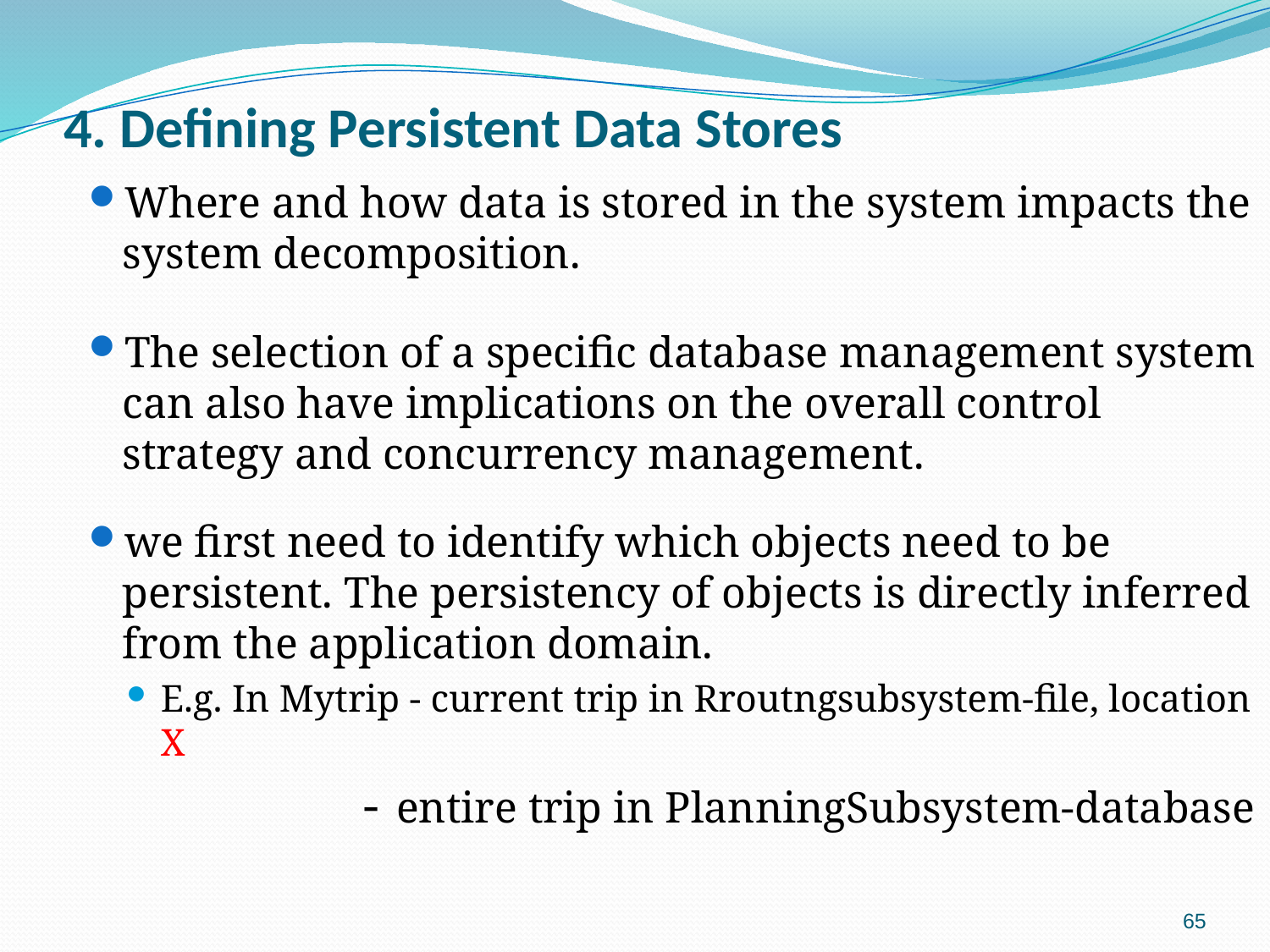

# 4. Defining Persistent Data Stores
Where and how data is stored in the system impacts the system decomposition.

The selection of a specific database management system can also have implications on the overall control strategy and concurrency management.

we first need to identify which objects need to be persistent. The persistency of objects is directly inferred from the application domain.
E.g. In Mytrip - current trip in Rroutngsubsystem-file, location X
  -  entire trip in PlanningSubsystem-database

65